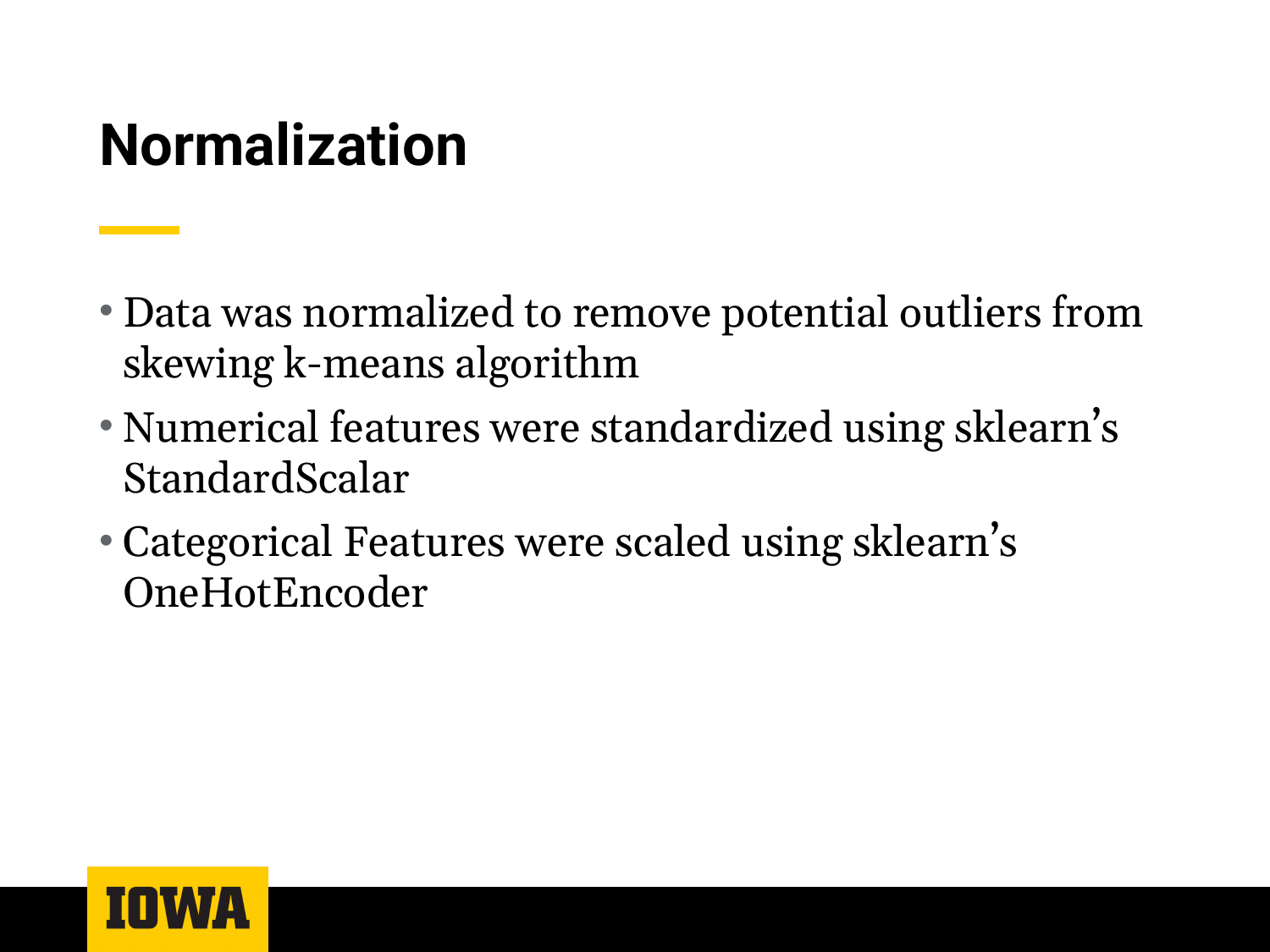

# Normalization
Data was normalized to remove potential outliers from skewing k-means algorithm
Numerical features were standardized using sklearn’s StandardScalar
Categorical Features were scaled using sklearn’s OneHotEncoder